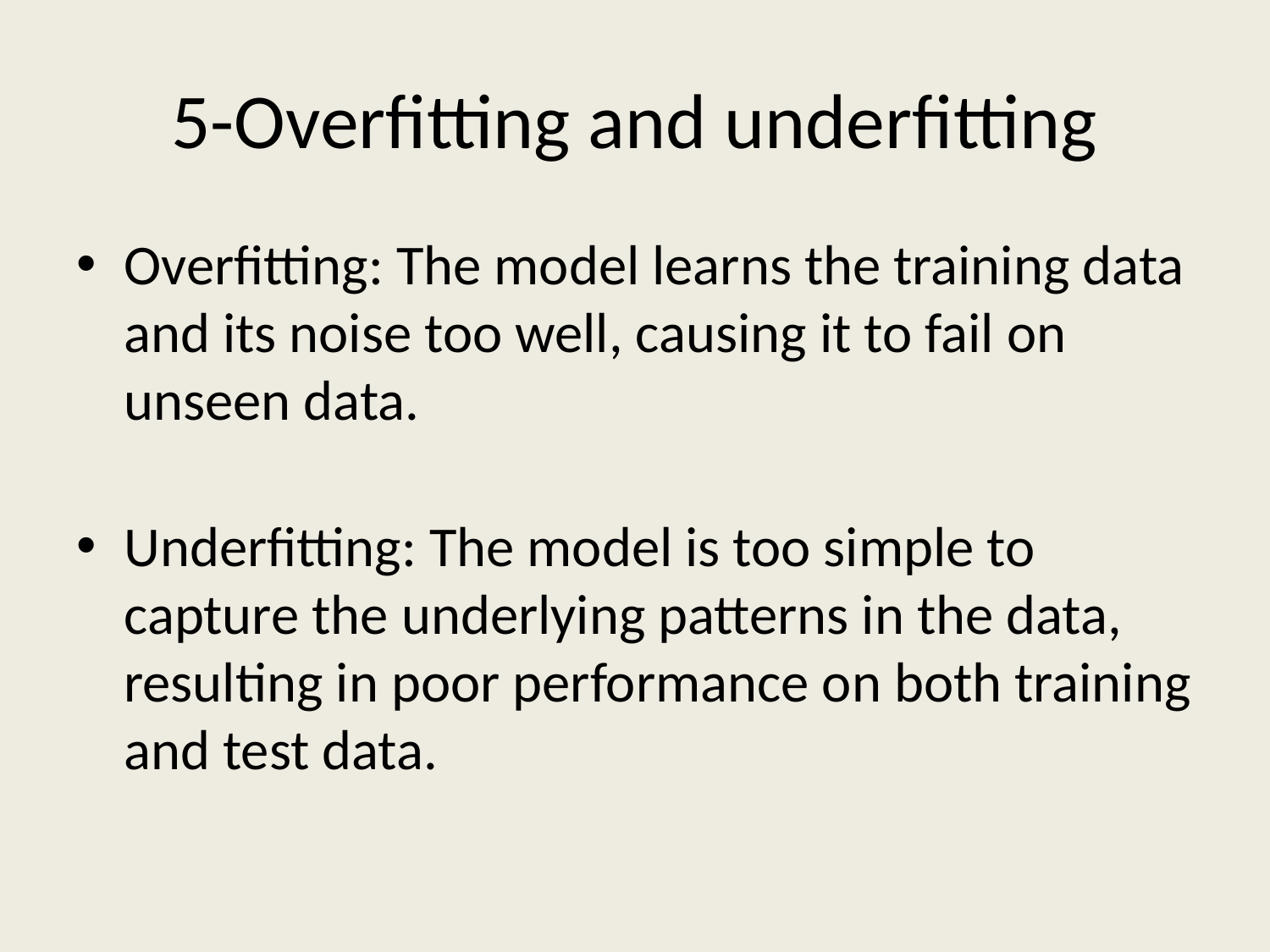

# 5-Overfitting and underfitting
Overfitting: The model learns the training data and its noise too well, causing it to fail on unseen data.
Underfitting: The model is too simple to capture the underlying patterns in the data, resulting in poor performance on both training and test data.